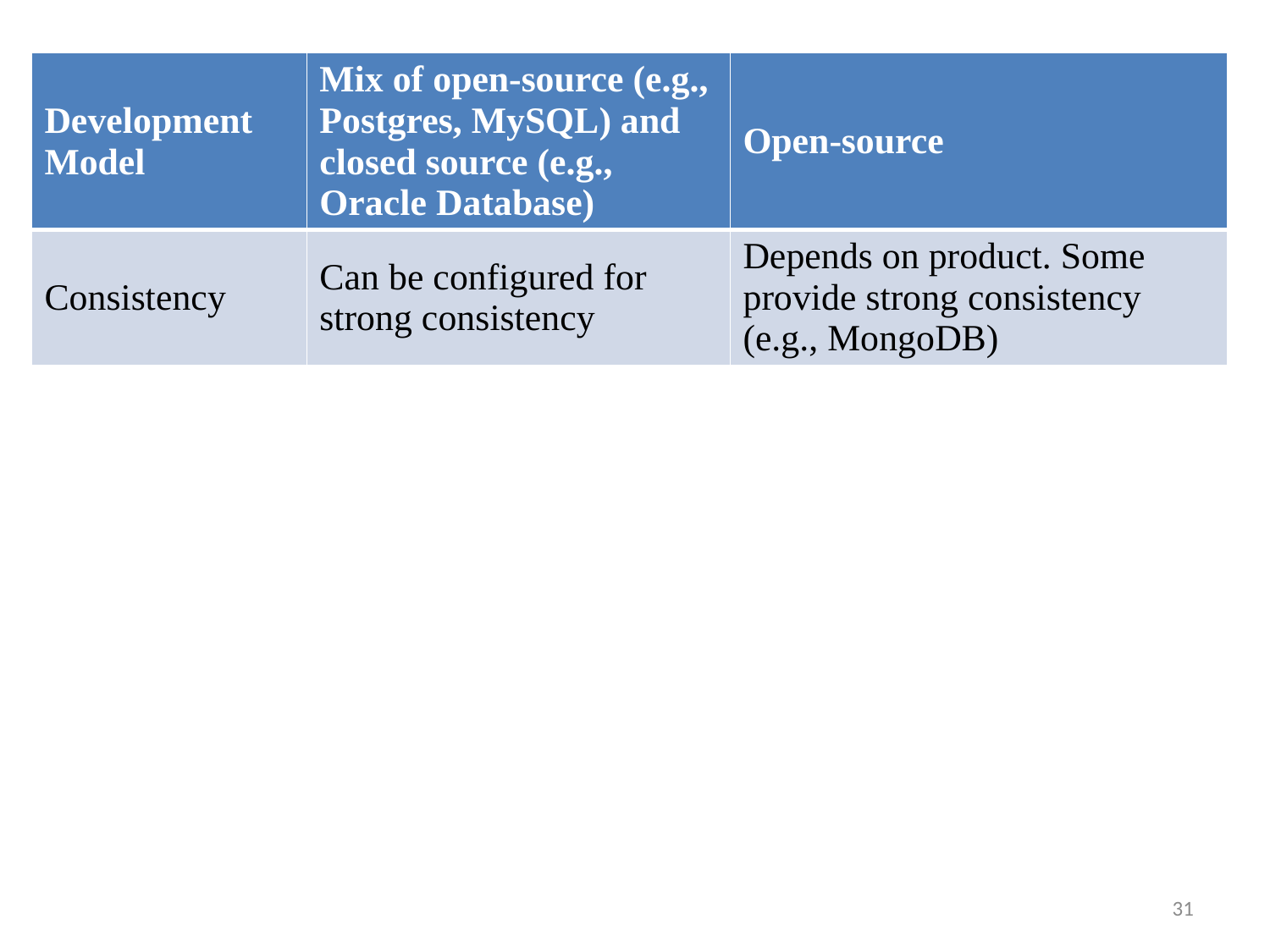

| Development Model | Mix of open-source (e.g., Postgres, MySQL) and closed source (e.g., Oracle Database) | Open-source |
| --- | --- | --- |
| Consistency | Can be configured for strong consistency | Depends on product. Some provide strong consistency (e.g., MongoDB) |
31